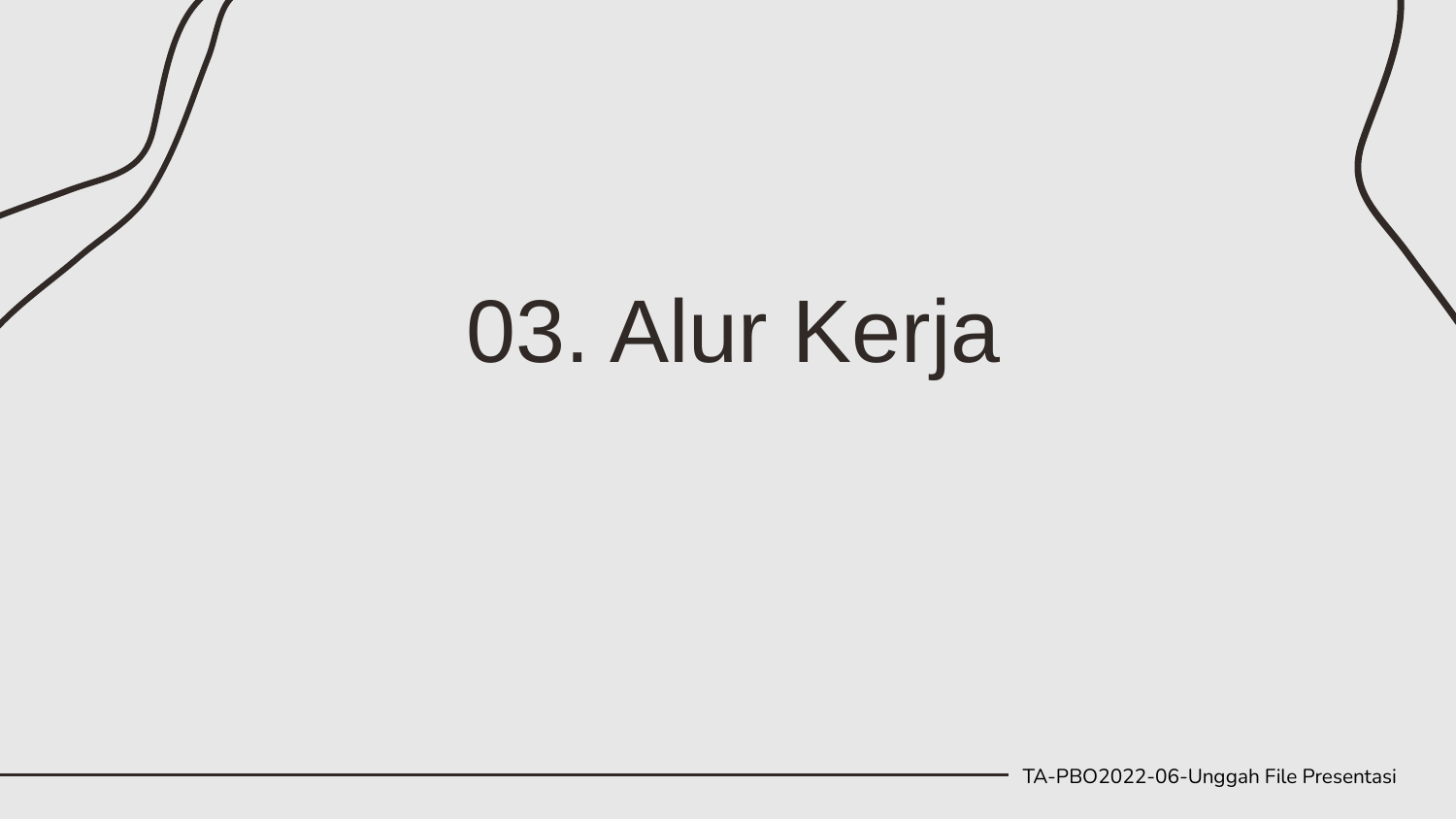

# 03. Alur Kerja
TA-PBO2022-06-Unggah File Presentasi